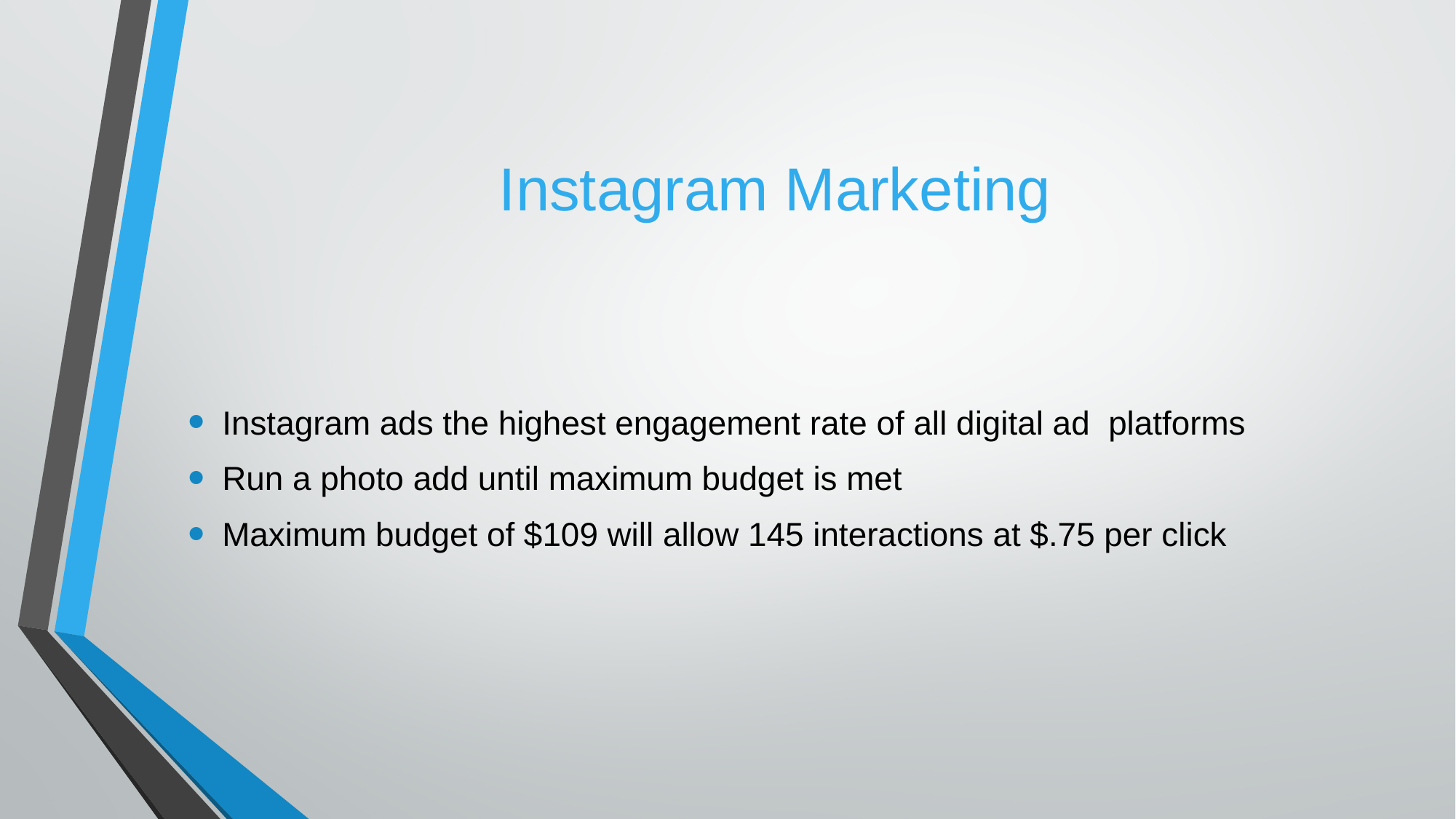

# Instagram Marketing
Instagram ads the highest engagement rate of all digital ad  platforms
Run a photo add until maximum budget is met
Maximum budget of $109 will allow 145 interactions at $.75 per click